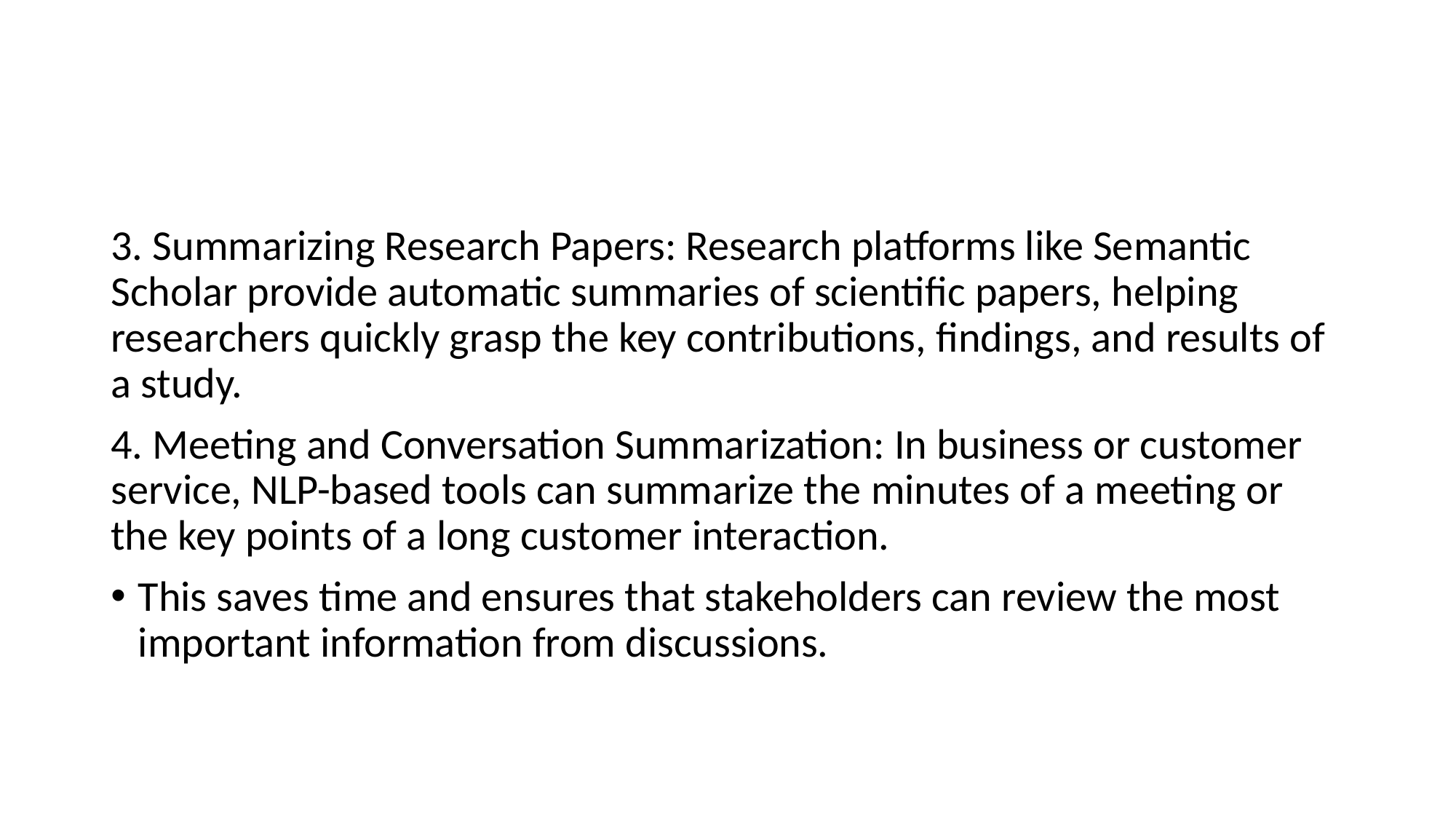

#
3. Summarizing Research Papers: Research platforms like Semantic Scholar provide automatic summaries of scientific papers, helping researchers quickly grasp the key contributions, findings, and results of a study.
4. Meeting and Conversation Summarization: In business or customer service, NLP-based tools can summarize the minutes of a meeting or the key points of a long customer interaction.
This saves time and ensures that stakeholders can review the most important information from discussions.